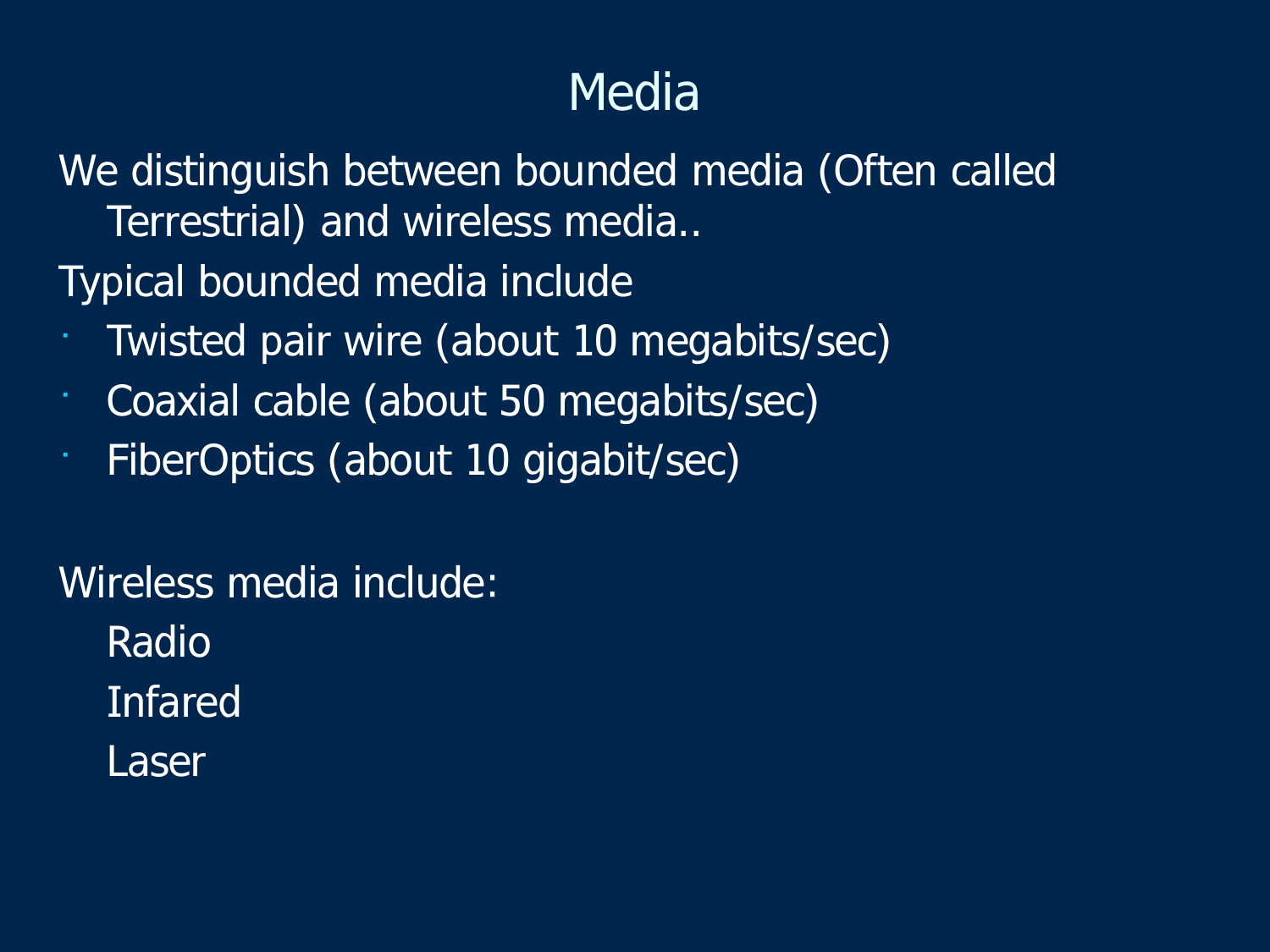

Media
We distinguish between bounded media (Often called Terrestrial) and wireless media..
Typical bounded media include
Twisted pair wire (about 10 megabits/sec)
Coaxial cable (about 50 megabits/sec)
FiberOptics (about 10 gigabit/sec)

Wireless media include:
	Radio
	Infared
	Laser